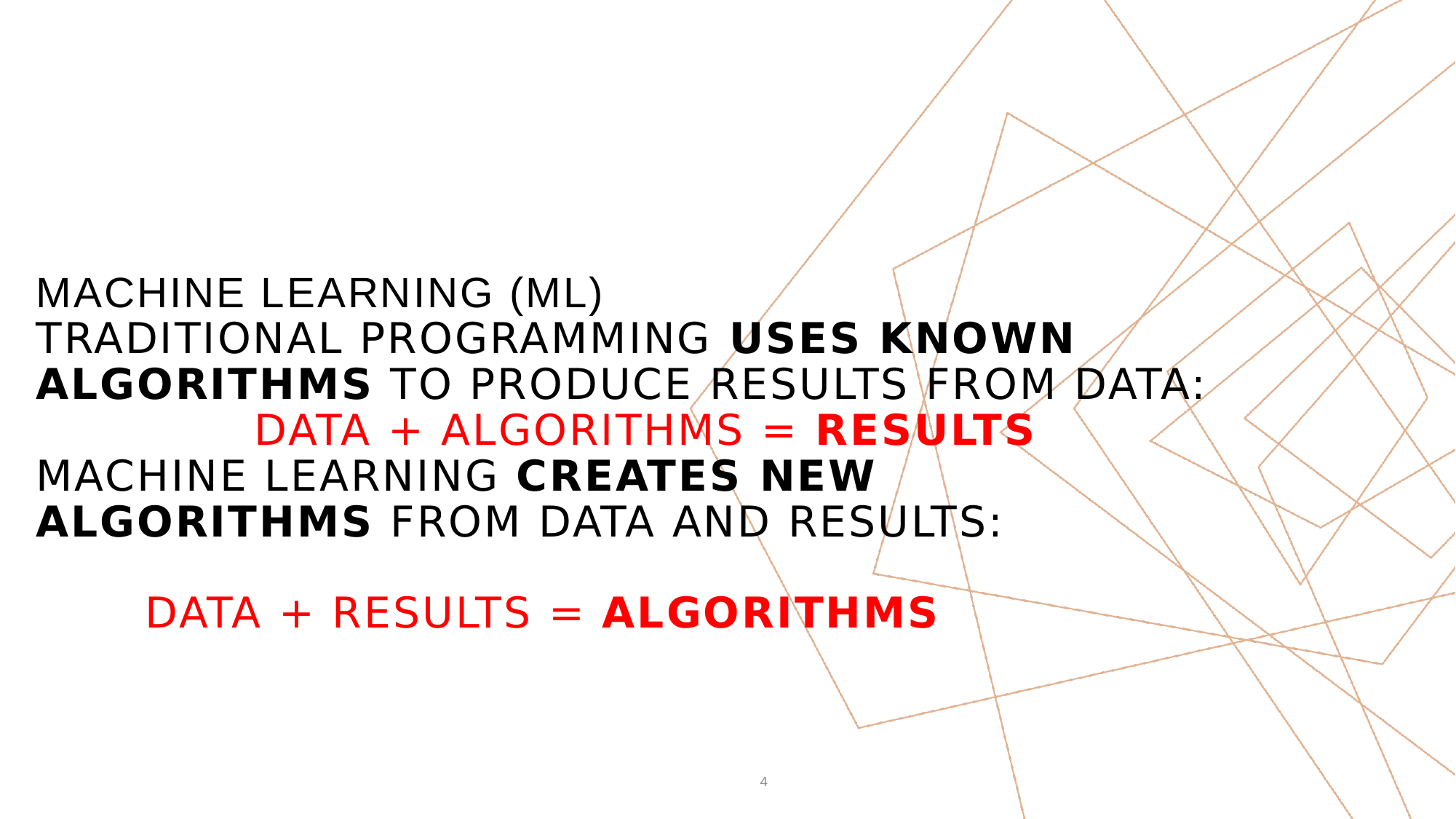

# Machine Learning (ML) Traditional programming uses known algorithms to produce results from data: Data + Algorithms = Results Machine learning creates new algorithms from data and results: Data + Results = Algorithms
4